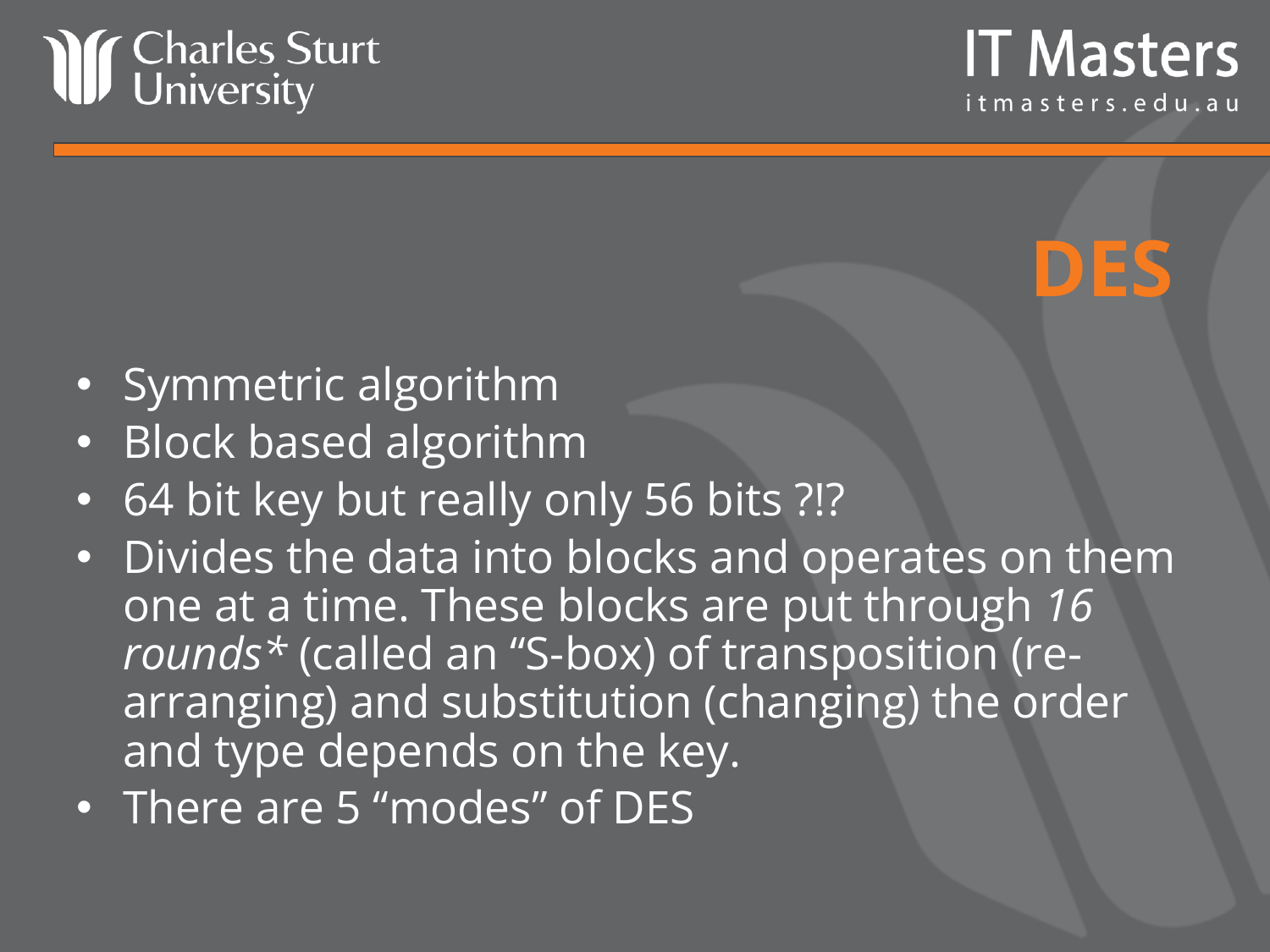

# DES
Symmetric algorithm
Block based algorithm
64 bit key but really only 56 bits ?!?
Divides the data into blocks and operates on them one at a time. These blocks are put through 16 rounds* (called an “S-box) of transposition (re-arranging) and substitution (changing) the order and type depends on the key.
There are 5 “modes” of DES